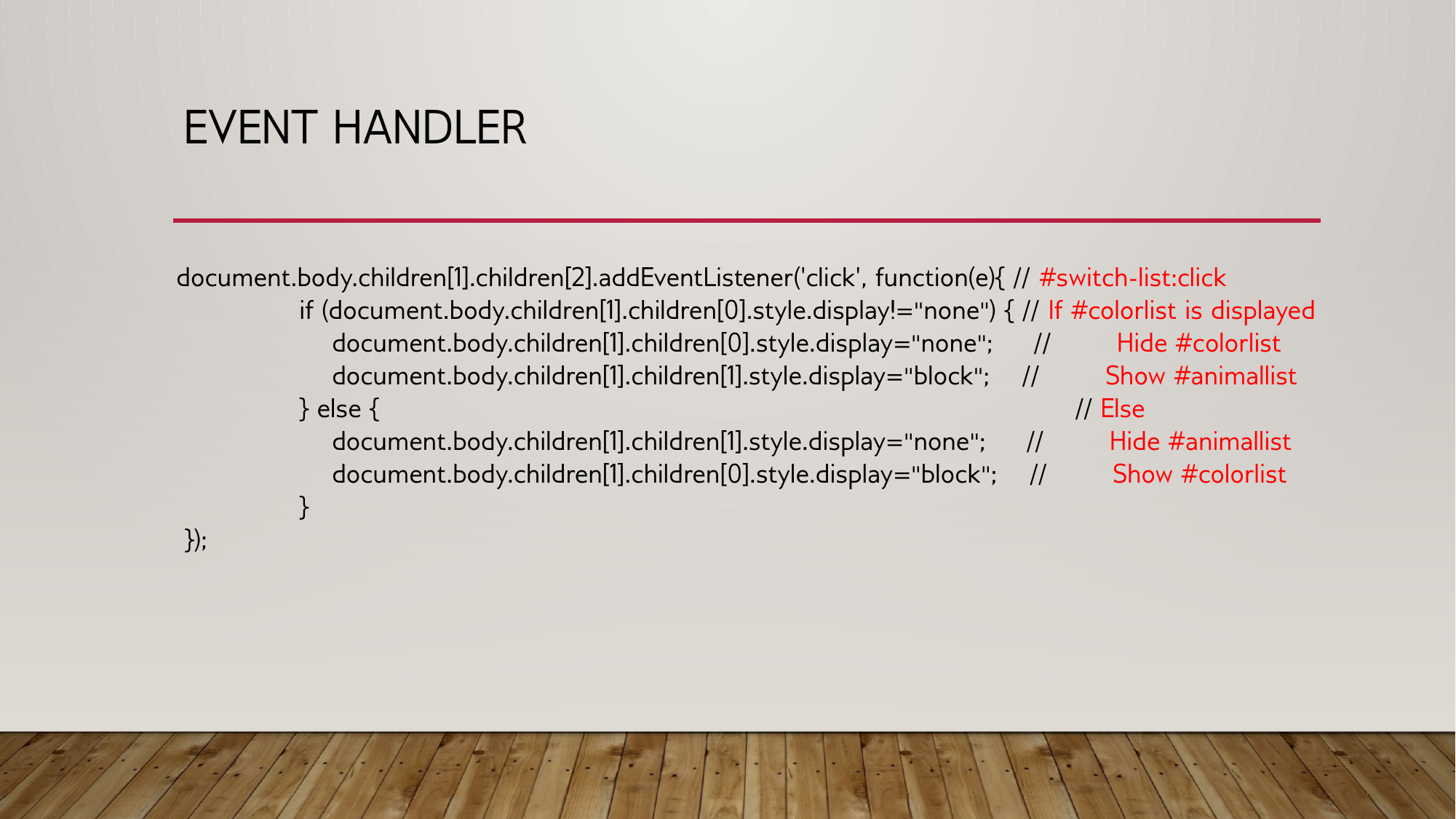

# Event Handler

 document.body.children[1].children[2].addEventListener('click', function(e){ // #switch-list:click
                if (document.body.children[1].children[0].style.display!="none") { // If #colorlist is displayed
                    document.body.children[1].children[0].style.display="none";     //        Hide #colorlist
                    document.body.children[1].children[1].style.display="block";    //        Show #animallist
                } else {                                                                                     // Else
                    document.body.children[1].children[1].style.display="none";     //        Hide #animallist
                    document.body.children[1].children[0].style.display="block";    //        Show #colorlist
                }
  });